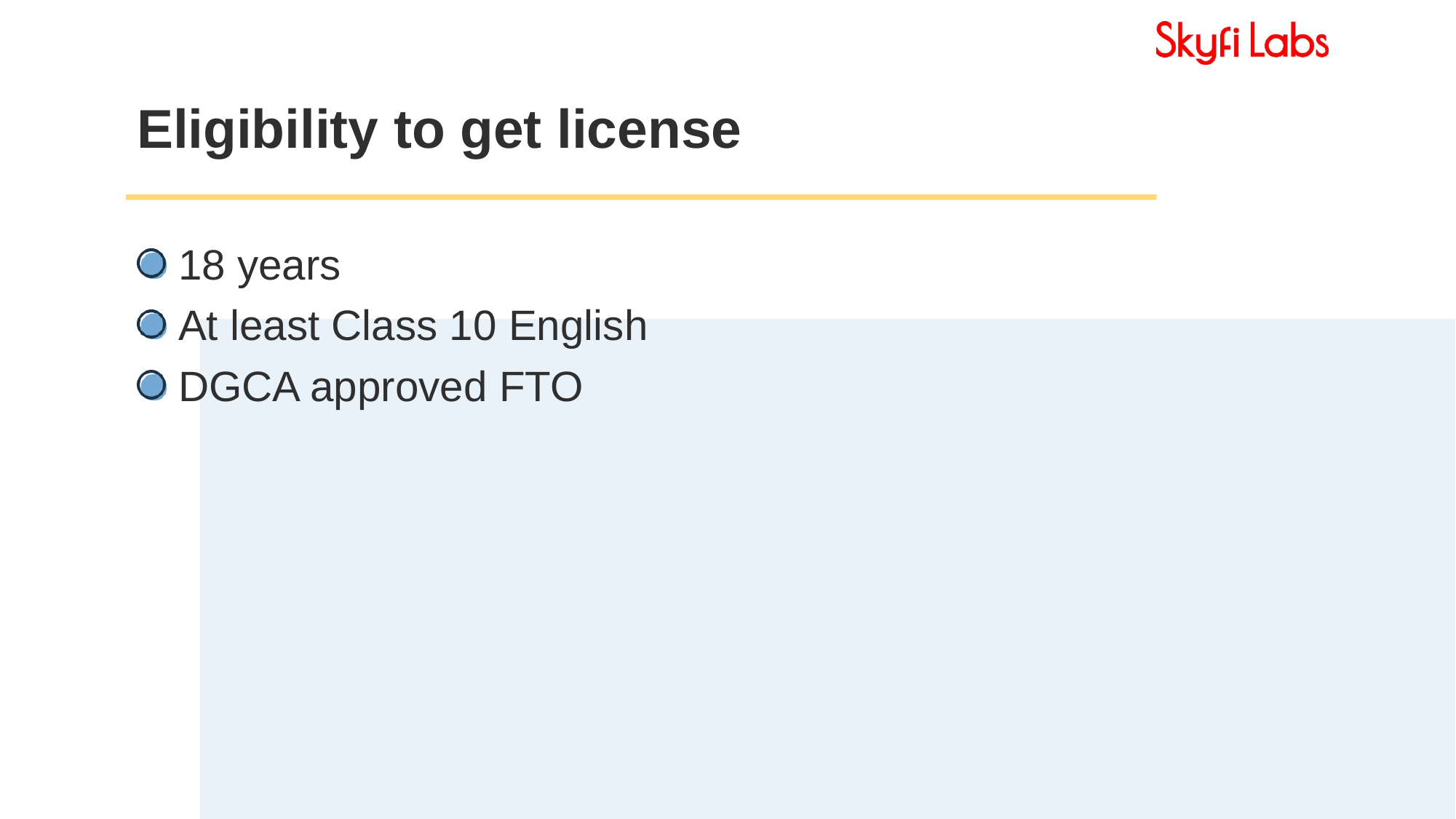

# Eligibility to get license
 18 years
 At least Class 10 English
 DGCA approved FTO